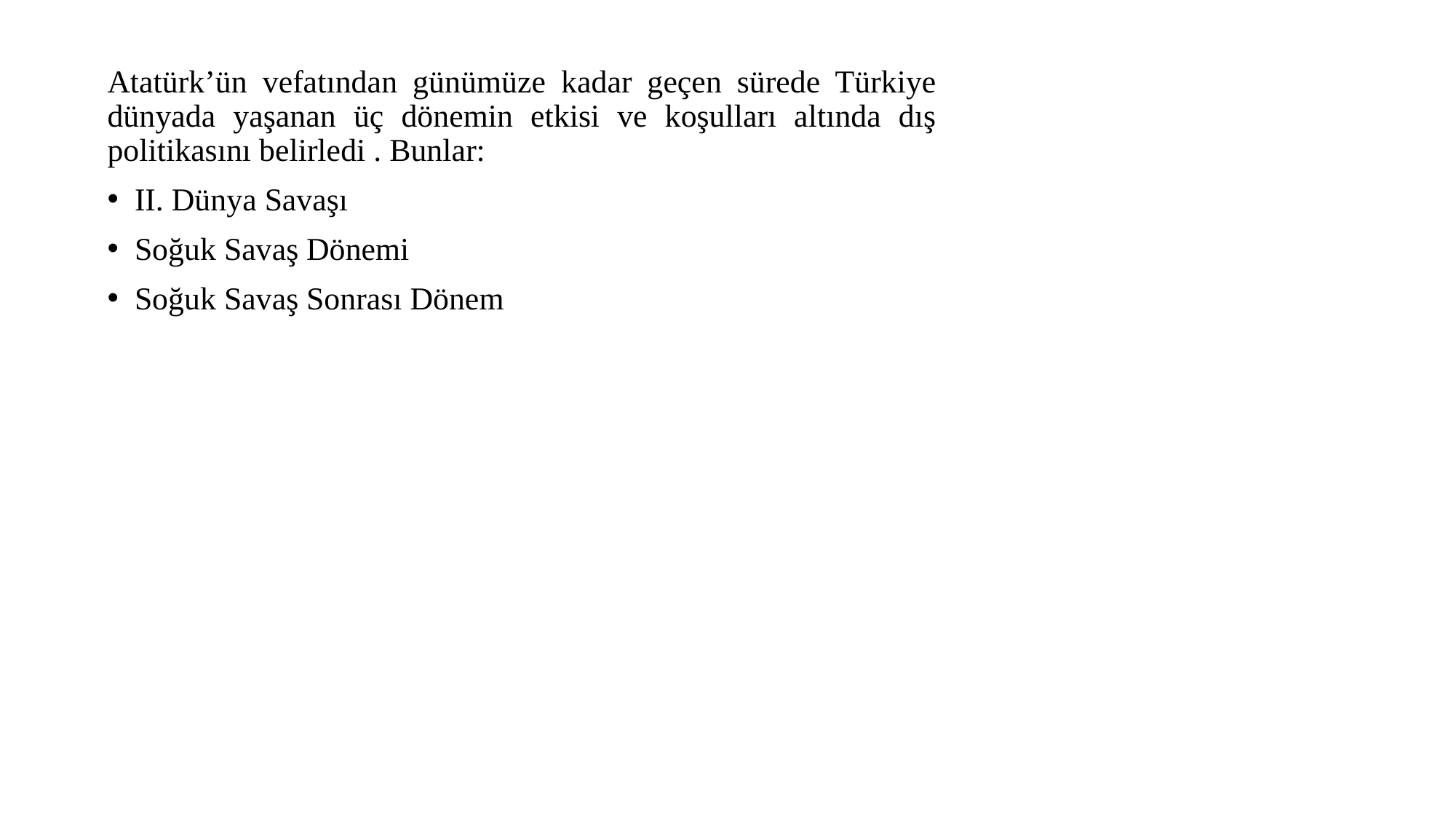

Atatürk’ün vefatından günümüze kadar geçen sürede Türkiye dünyada yaşanan üç dönemin etkisi ve koşulları altında dış politikasını belirledi . Bunlar:
II. Dünya Savaşı
Soğuk Savaş Dönemi
Soğuk Savaş Sonrası Dönem